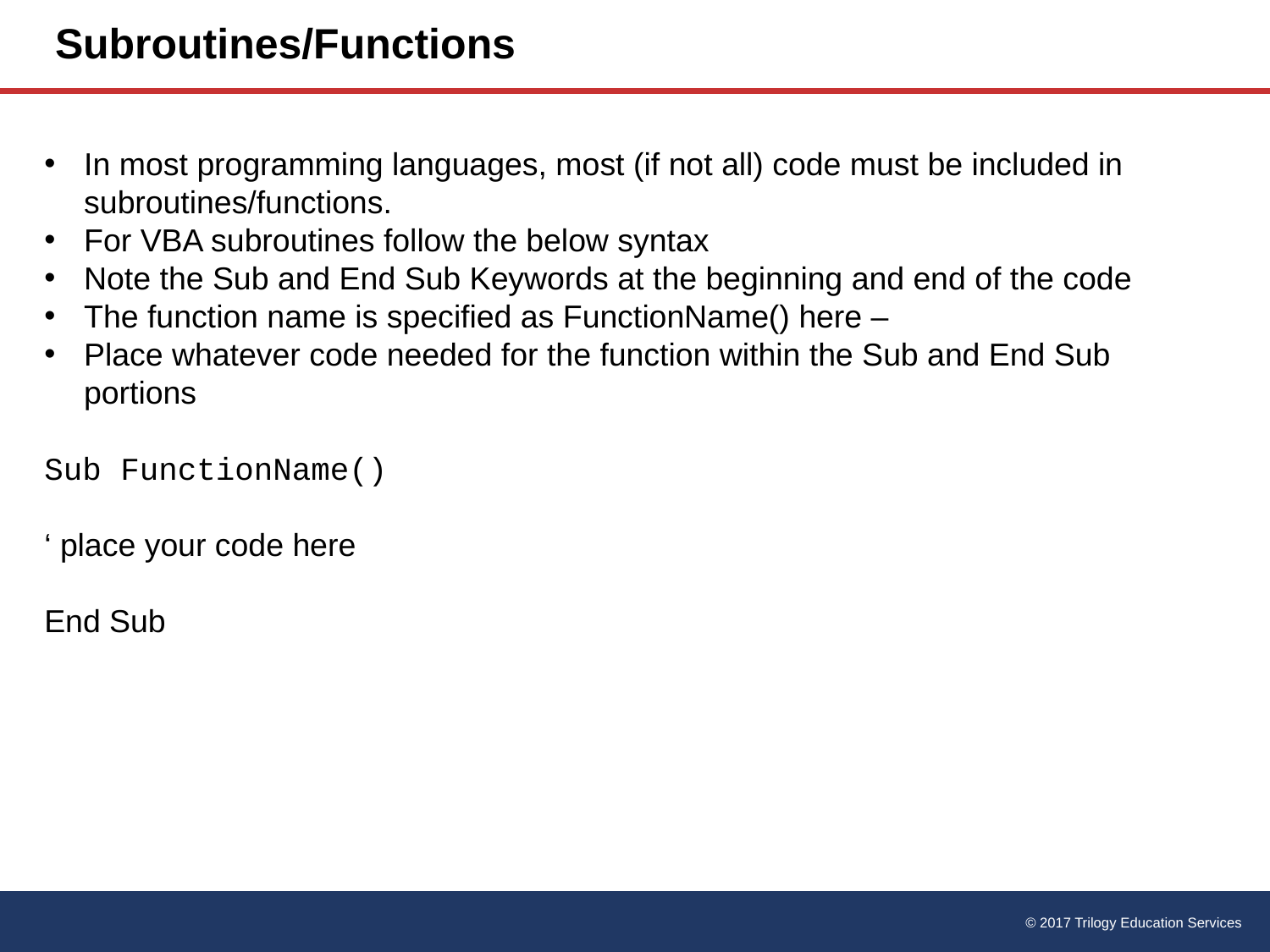

# Subroutines/Functions
In most programming languages, most (if not all) code must be included in subroutines/functions.
For VBA subroutines follow the below syntax
Note the Sub and End Sub Keywords at the beginning and end of the code
The function name is specified as FunctionName() here –
Place whatever code needed for the function within the Sub and End Sub portions

Sub FunctionName()

‘ place your code here

End Sub